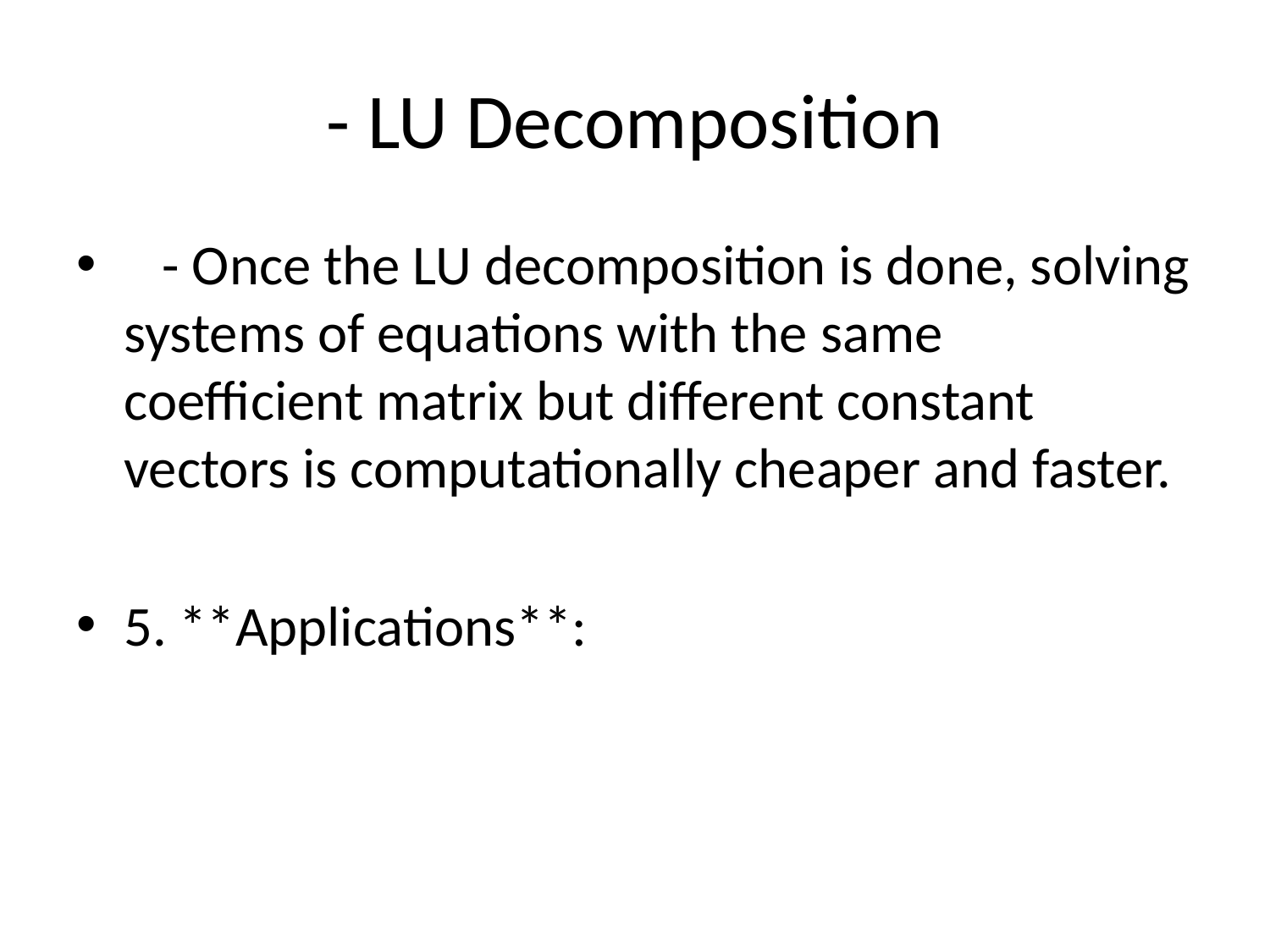

# - LU Decomposition
   - Once the LU decomposition is done, solving systems of equations with the same coefficient matrix but different constant vectors is computationally cheaper and faster.

5. **Applications**: